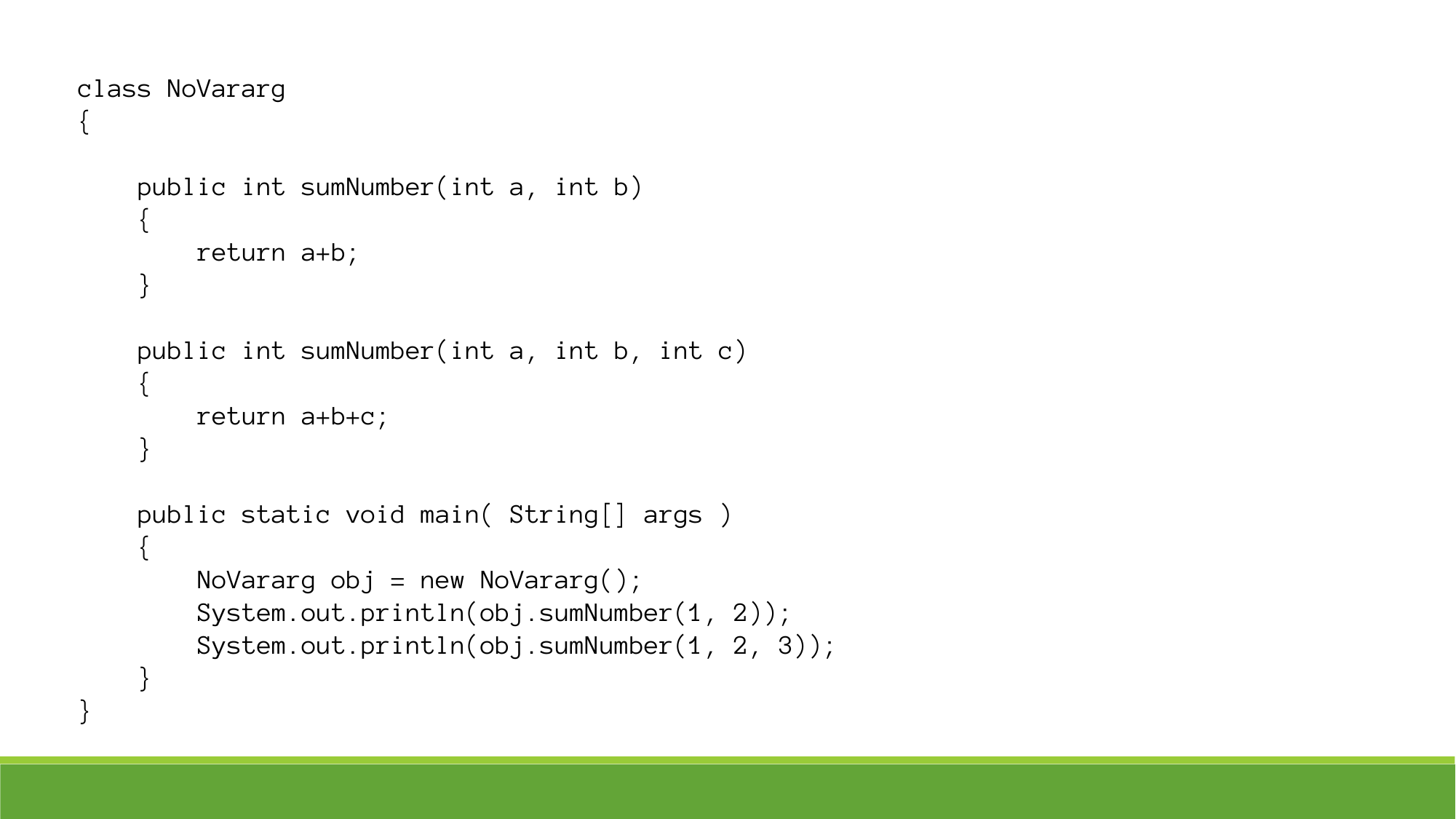

class NoVararg
{

    public int sumNumber(int a, int b)
    {
        return a+b;
    }

    public int sumNumber(int a, int b, int c)
    {
        return a+b+c;
    }

    public static void main( String[] args )
    {
        NoVararg obj = new NoVararg();
        System.out.println(obj.sumNumber(1, 2));
        System.out.println(obj.sumNumber(1, 2, 3));
    }
}